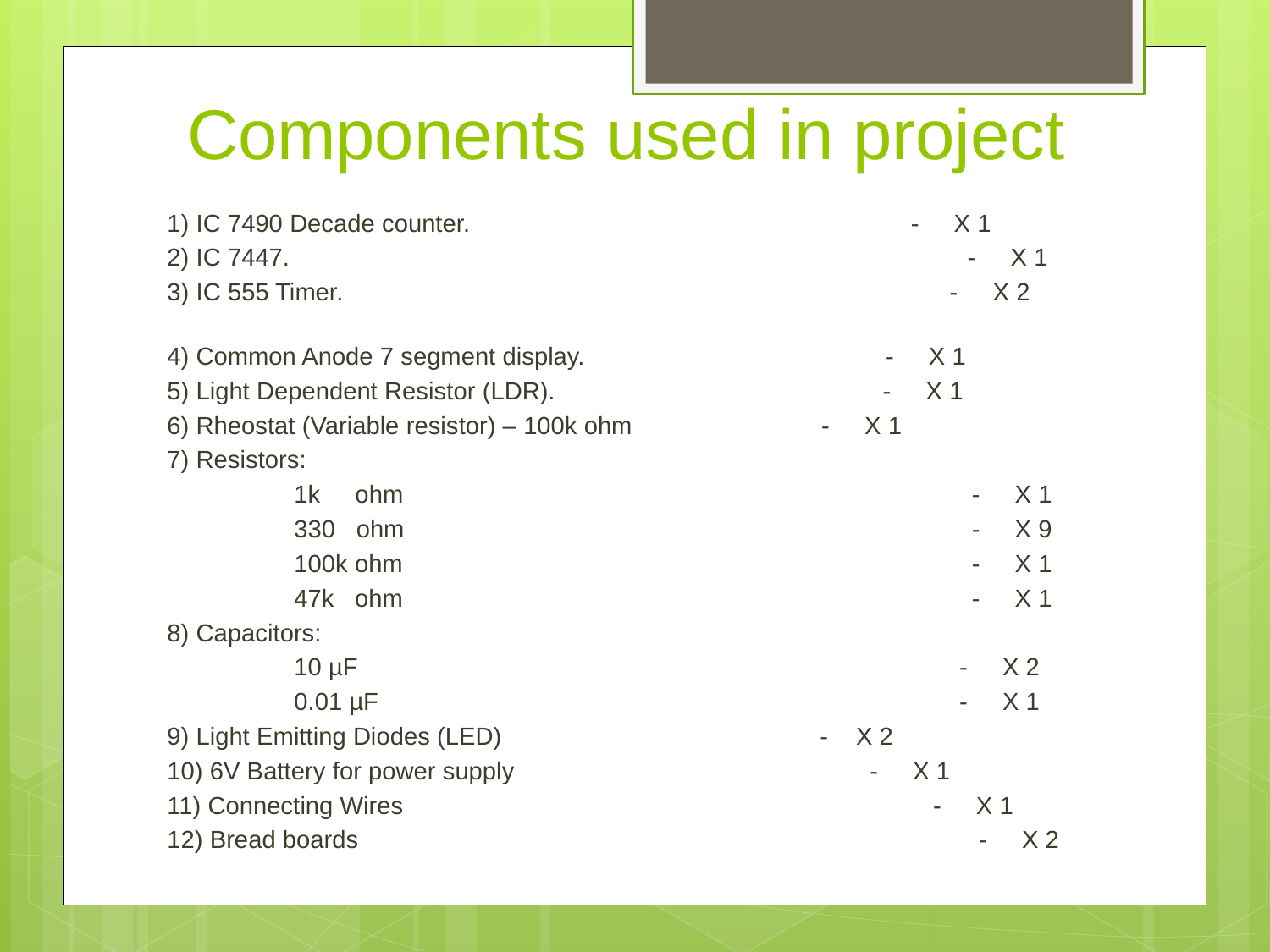

# Components used in project
1) IC 7490 Decade counter.                                                               -     X 1
2) IC 7447.                                                                                                 -     X 1
3) IC 555 Timer.                                                                                       -     X 2
4) Common Anode 7 segment display.                                           -     X 1
5) Light Dependent Resistor (LDR).                                               -     X 1
6) Rheostat (Variable resistor) – 100k ohm                           -     X 1
7) Resistors:
	1k     ohm	                                                                               -     X 1
	330   ohm	                                                                               -     X 9
	100k ohm	                                                                               -     X 1
	47k   ohm	                                                                               -     X 1
8) Capacitors:
	10 µF		                                                           -     X 2
	0.01 µF		                                                           -     X 1
9) Light Emitting Diodes (LED) 	                                       -    X 2
10) 6V Battery for power supply                                                   -     X 1
11) Connecting Wires                                                                            -     X 1
12) Bread boards 	                                                                                -     X 2